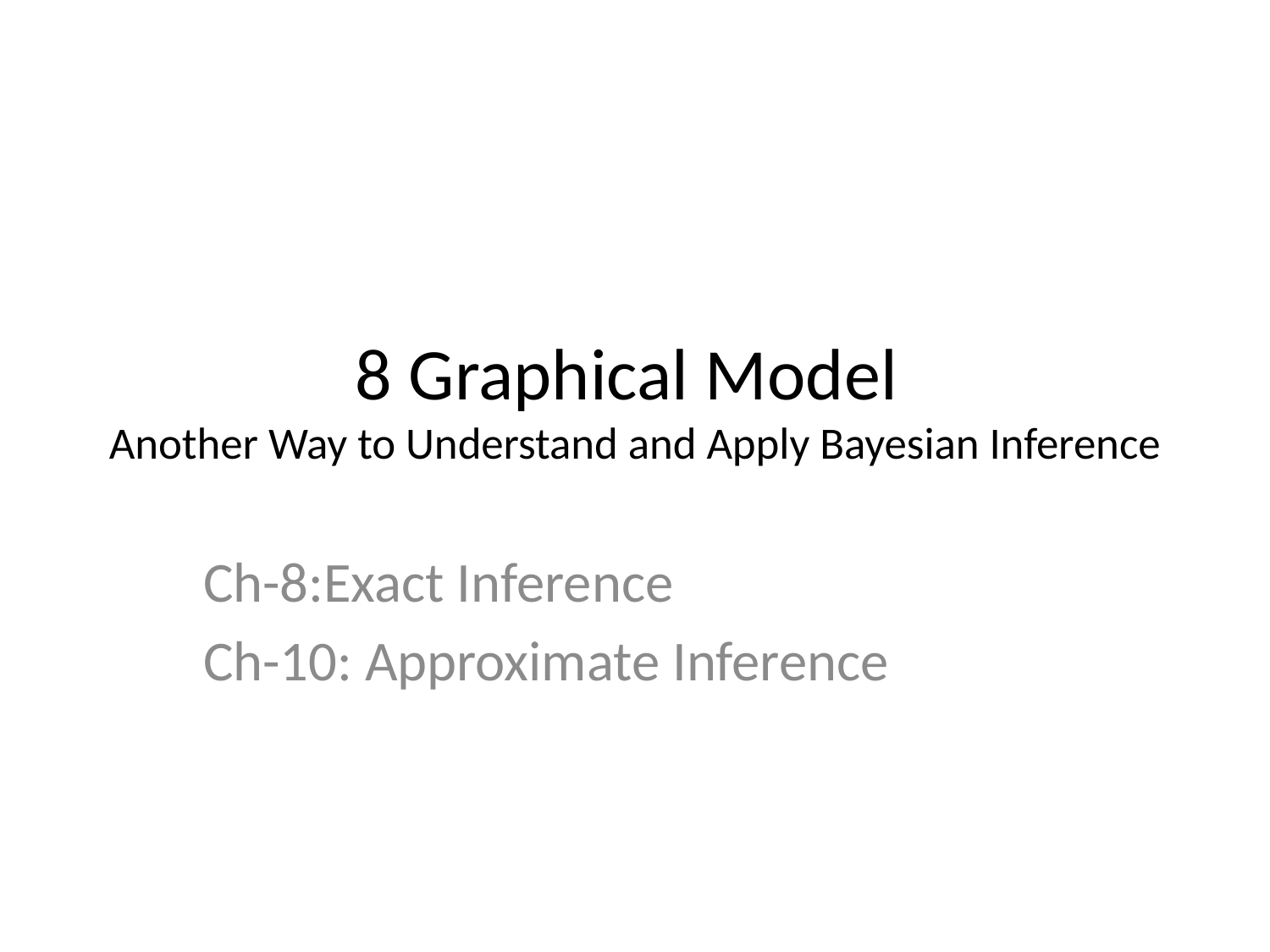

# 8 Graphical Model Another Way to Understand and Apply Bayesian Inference
Ch-8:Exact Inference
Ch-10: Approximate Inference